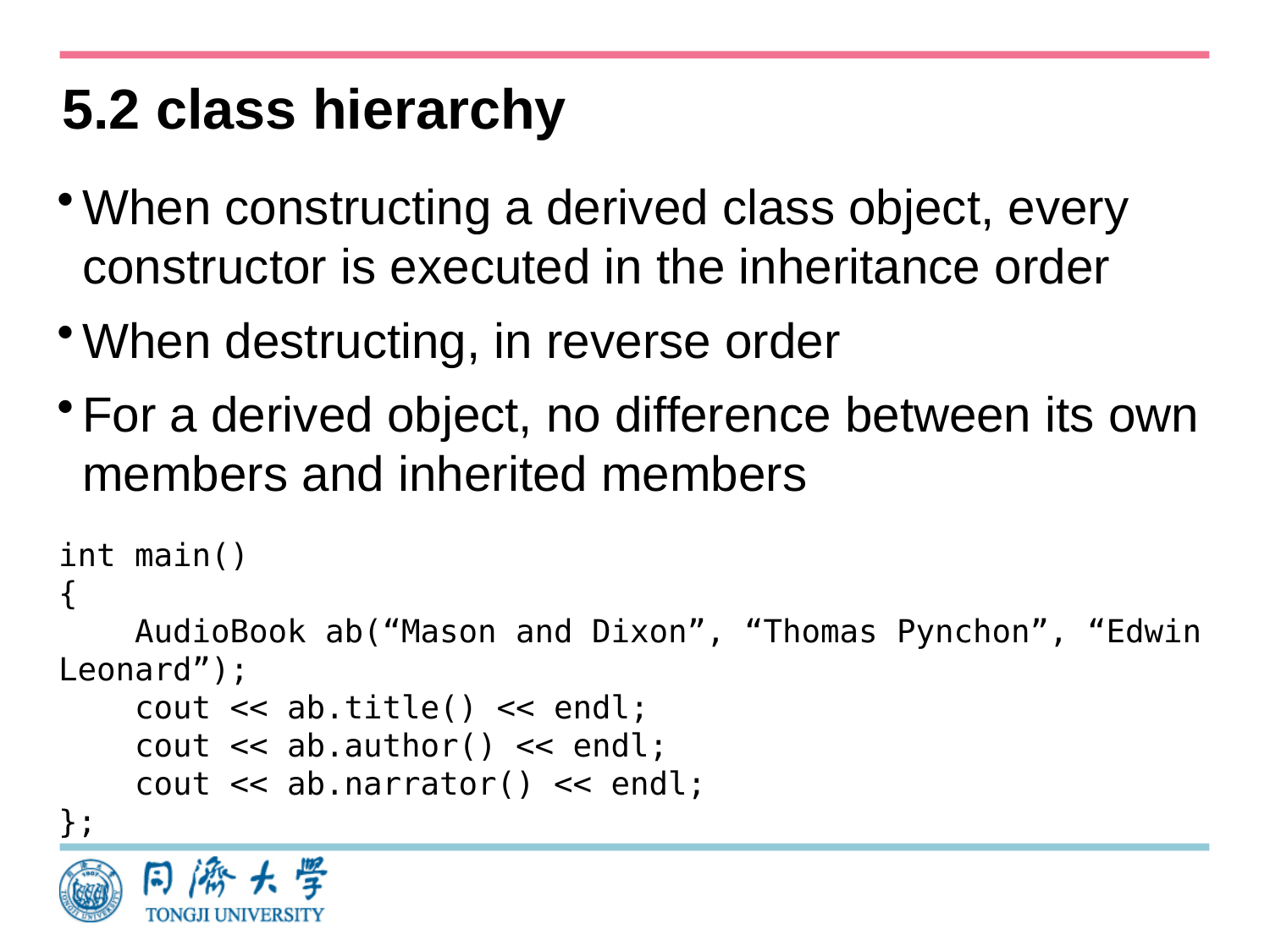

# 5.2 class hierarchy
When constructing a derived class object, every constructor is executed in the inheritance order
When destructing, in reverse order
For a derived object, no difference between its own members and inherited members
int main()
{
    AudioBook ab(“Mason and Dixon”, “Thomas Pynchon”, “Edwin Leonard”);
    cout << ab.title() << endl;
    cout << ab.author() << endl;
    cout << ab.narrator() << endl;
};